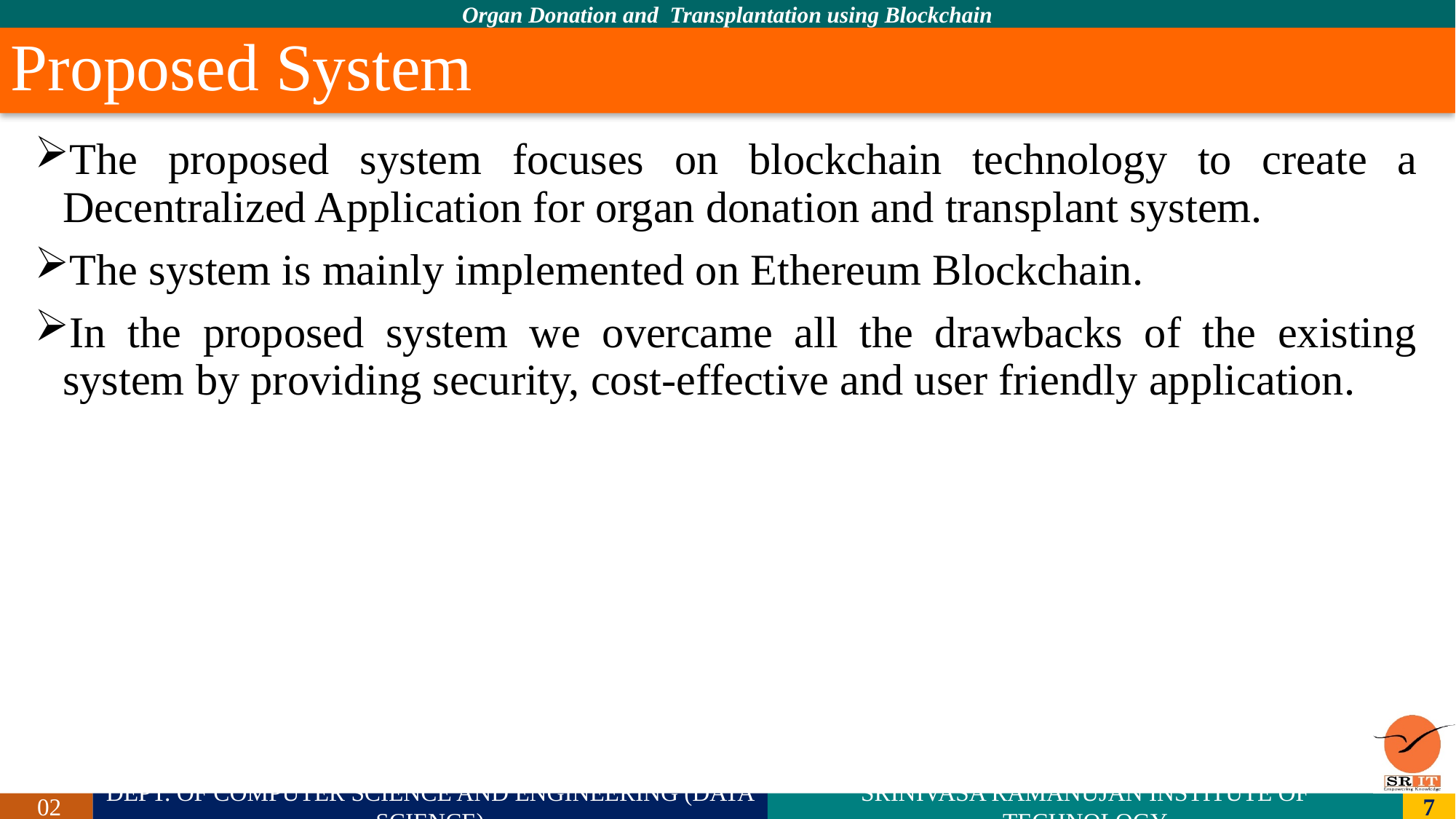

# Proposed System
The proposed system focuses on blockchain technology to create a Decentralized Application for organ donation and transplant system.
The system is mainly implemented on Ethereum Blockchain.
In the proposed system we overcame all the drawbacks of the existing system by providing security, cost-effective and user friendly application.